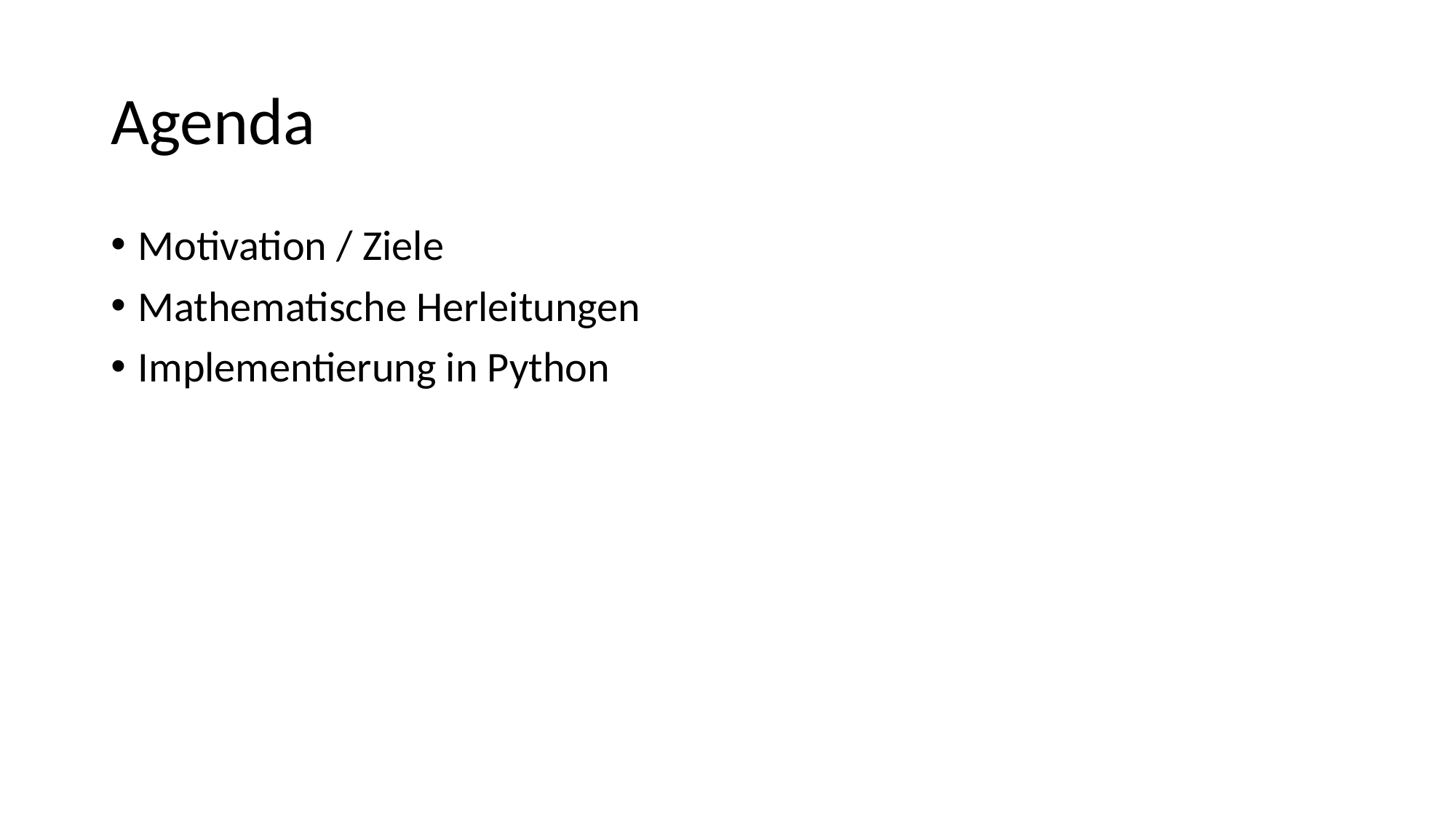

# Agenda
Motivation / Ziele
Mathematische Herleitungen
Implementierung in Python